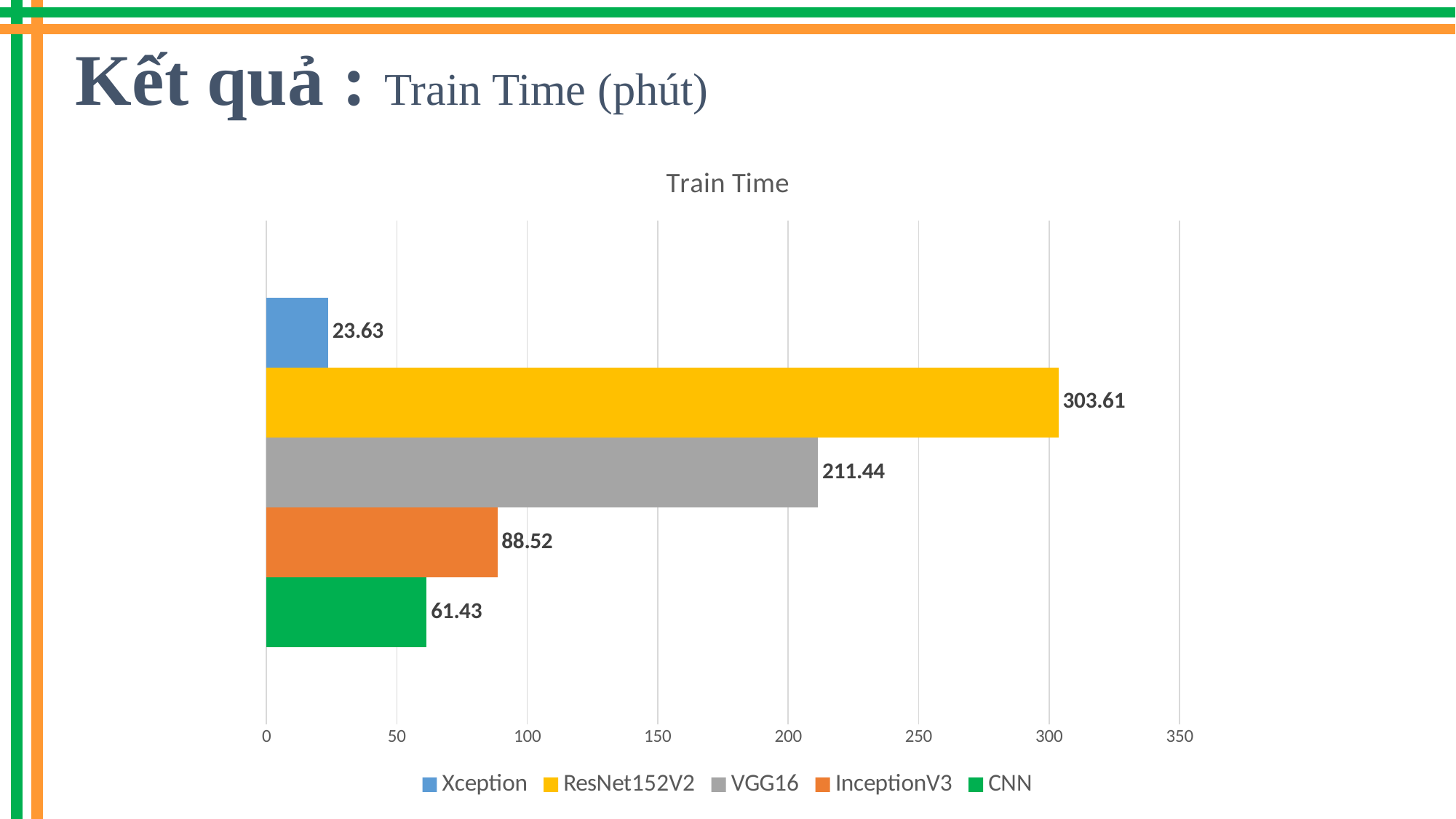

Kết quả : Train Time (phút)

### Chart: Train Time

| Category | CNN | InceptionV3 | VGG16 | ResNet152V2 | Xception |
|---|---|---|---|---|---|
| Category 1 | 61.43 | 88.52 | 211.44 | 303.61 | 23.63 |